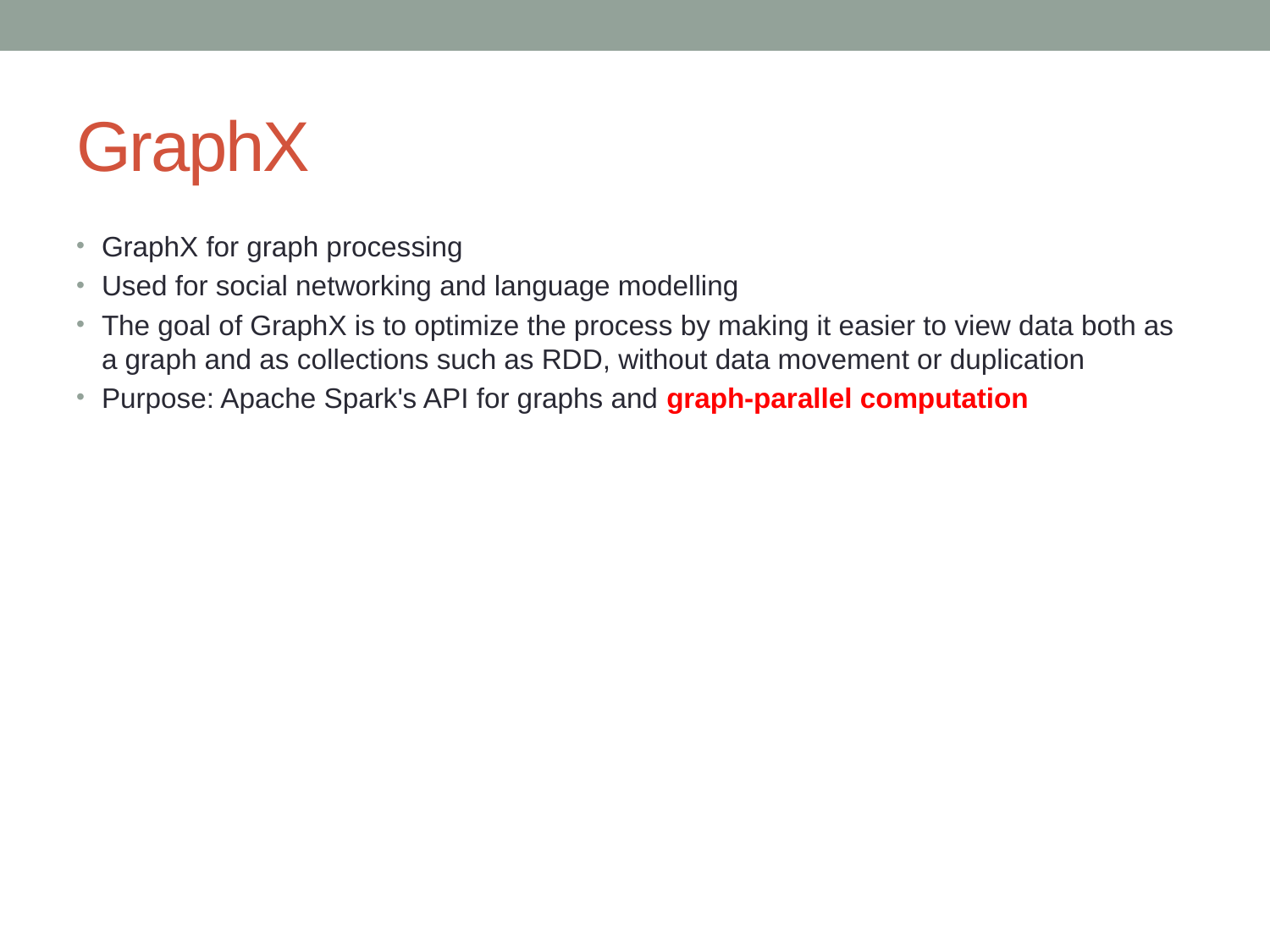

# GraphX
GraphX for graph processing
Used for social networking and language modelling
The goal of GraphX is to optimize the process by making it easier to view data both as a graph and as collections such as RDD, without data movement or duplication
Purpose: Apache Spark's API for graphs and graph-parallel computation